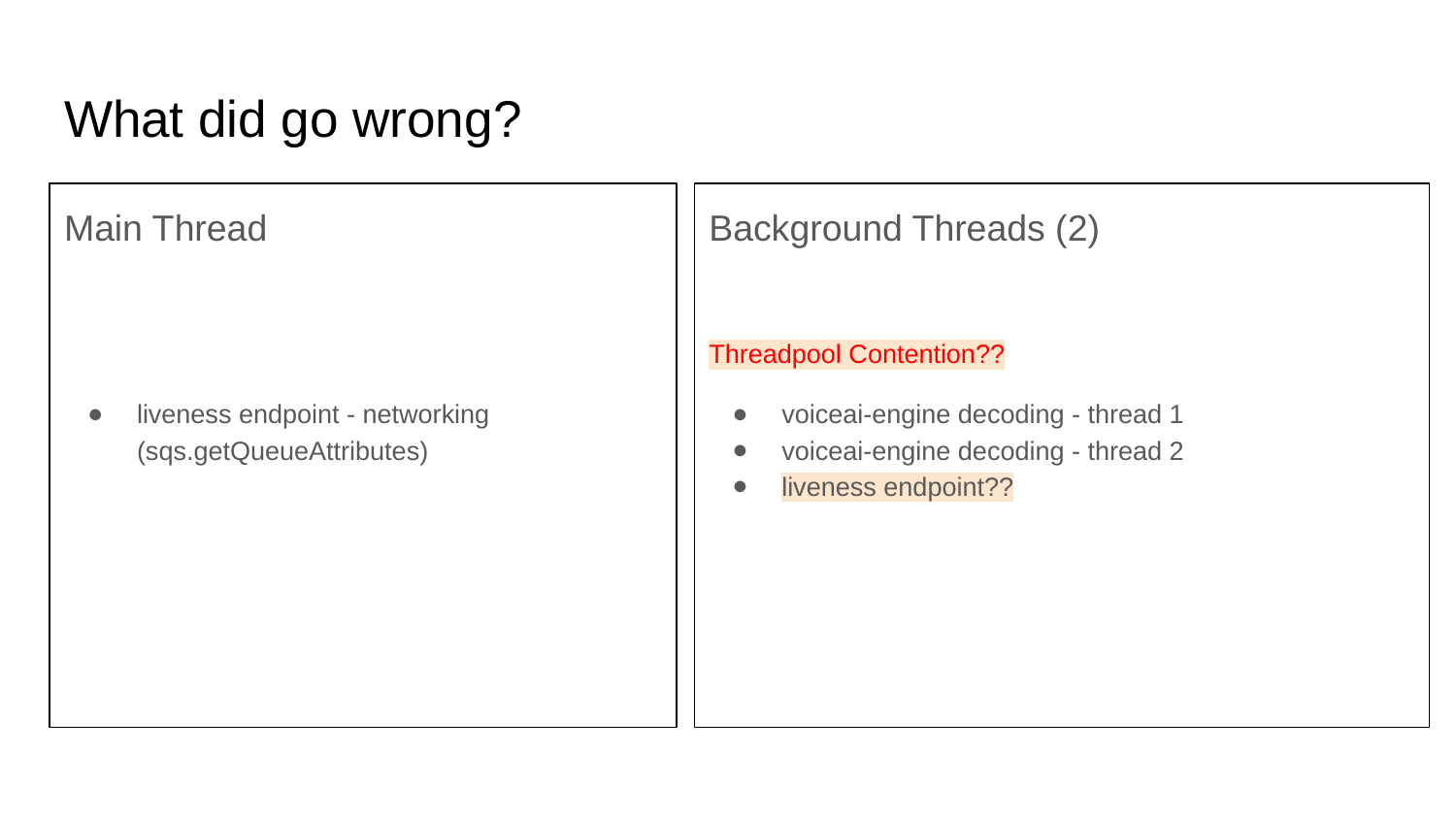

# What did go wrong?
Main Thread

liveness endpoint - networking (sqs.getQueueAttributes)

Background Threads (2)

Threadpool Contention??
voiceai-engine decoding - thread 1
voiceai-engine decoding - thread 2
liveness endpoint??